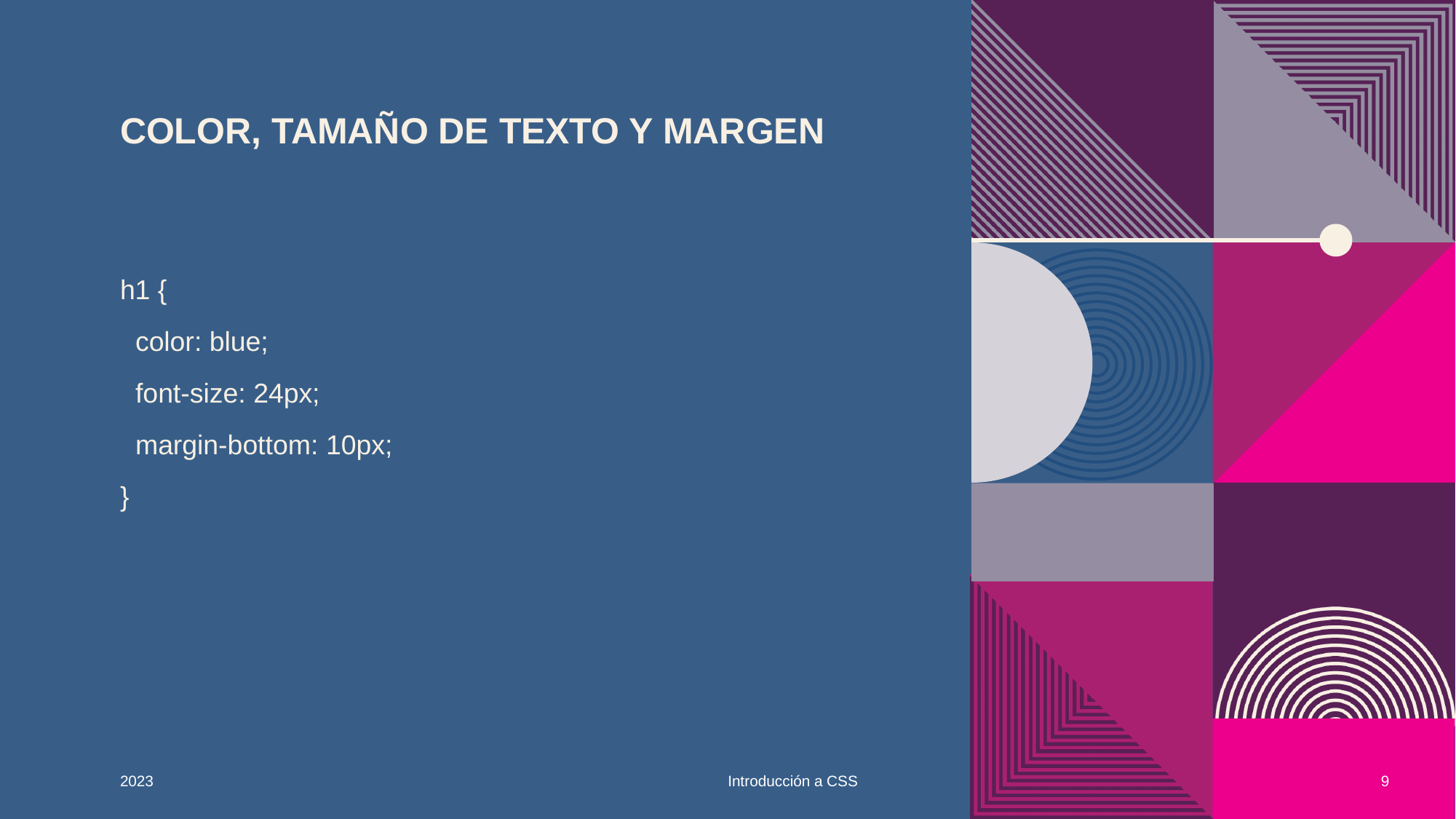

# Color, tamaño de texto y margen
h1 {
  color: blue;
  font-size: 24px;
  margin-bottom: 10px;
}
2023
Introducción a CSS
9